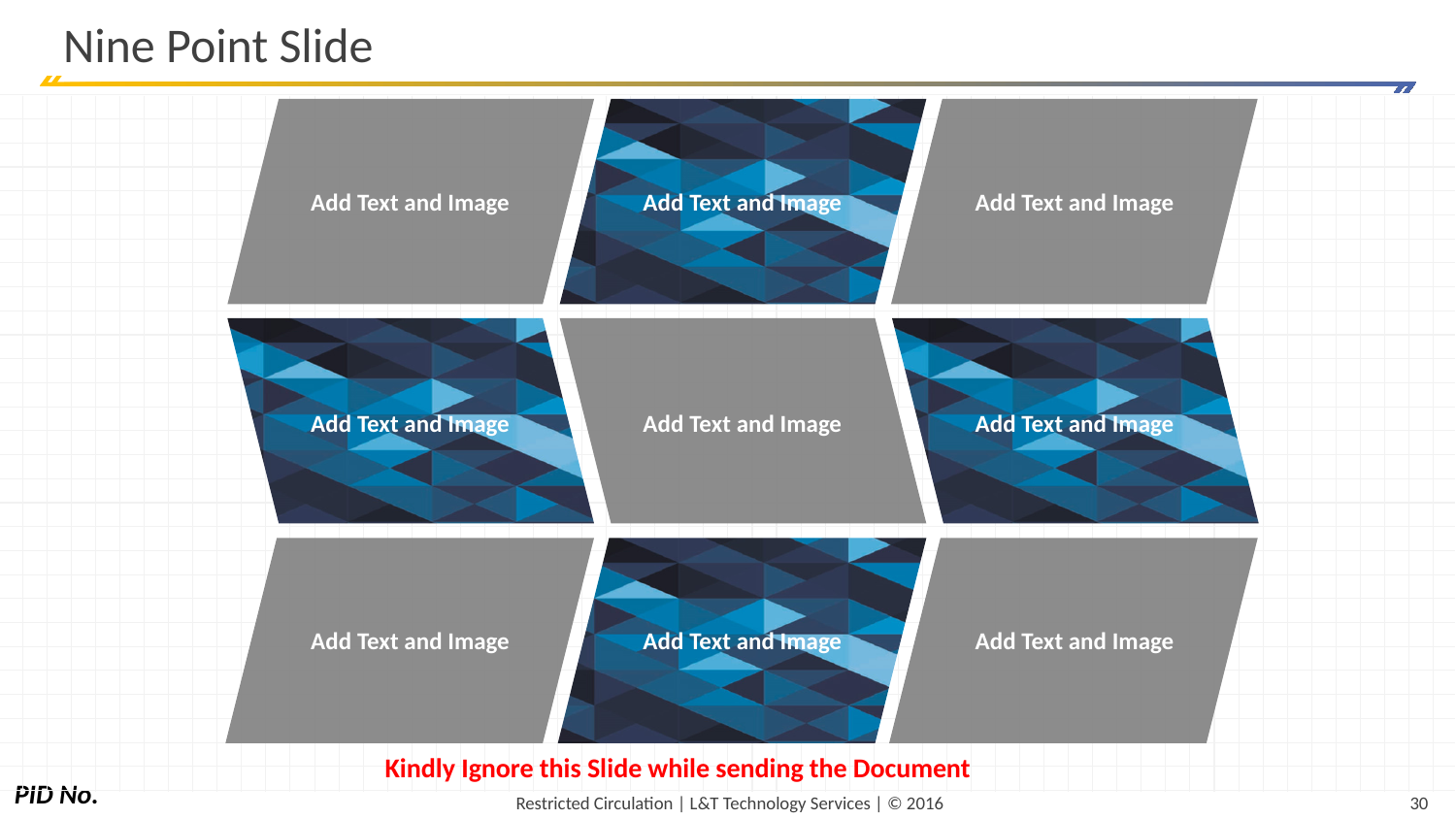

# Nine Point Slide

Add Text and Image
Add Text and Image
Add Text and Image

Add Text and Image
Add Text and Image
Add Text and Image

Add Text and Image
Add Text and Image
Add Text and Image
Kindly Ignore this Slide while sending the Document